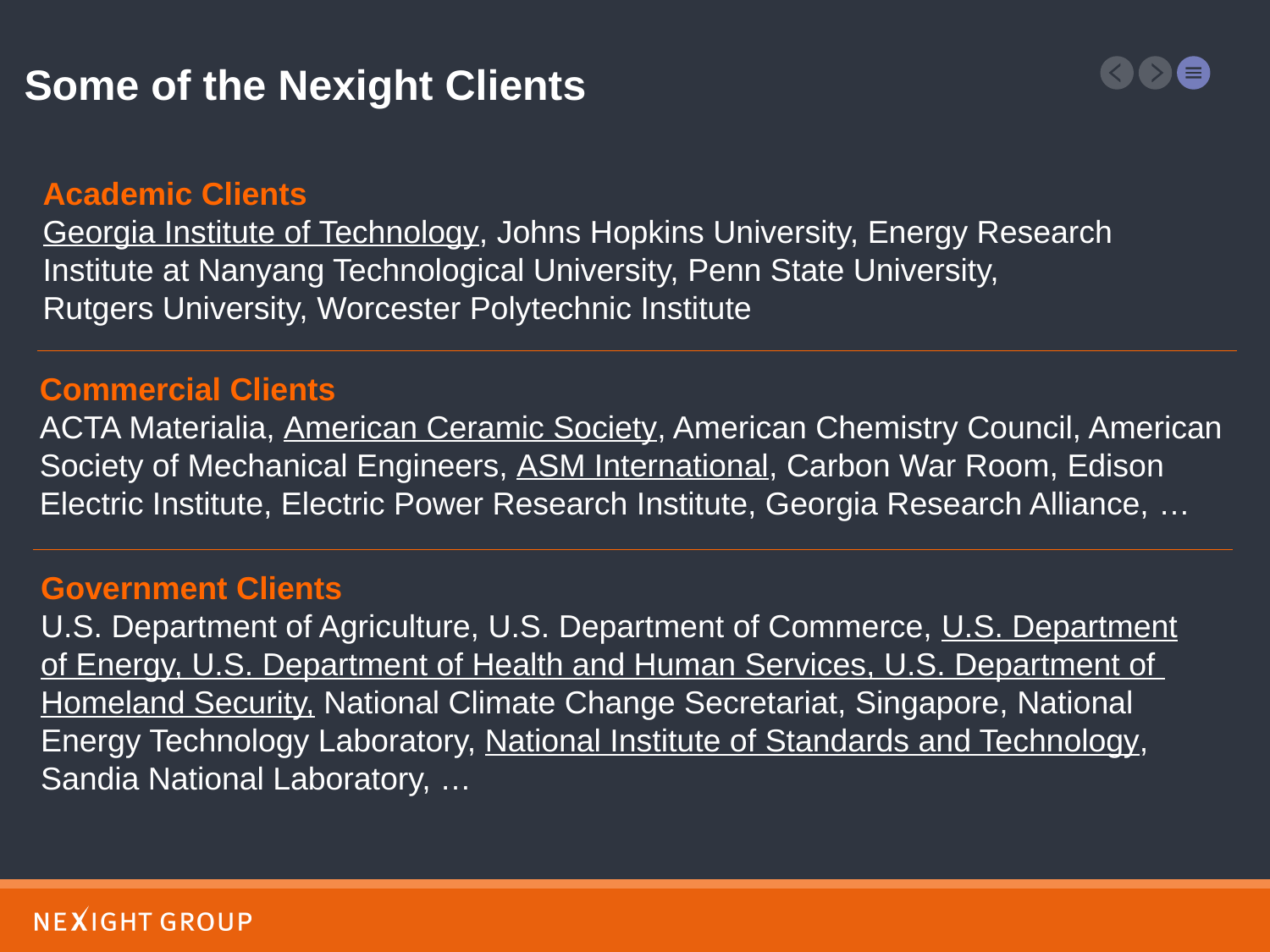

# Some of the Nexight Clients
Academic Clients
Georgia Institute of Technology, Johns Hopkins University, Energy Research
Institute at Nanyang Technological University, Penn State University,
Rutgers University, Worcester Polytechnic Institute
Commercial Clients
ACTA Materialia, American Ceramic Society, American Chemistry Council, American
Society of Mechanical Engineers, ASM International, Carbon War Room, Edison
Electric Institute, Electric Power Research Institute, Georgia Research Alliance, …
Government Clients
U.S. Department of Agriculture, U.S. Department of Commerce, U.S. Department
of Energy, U.S. Department of Health and Human Services, U.S. Department of
Homeland Security, National Climate Change Secretariat, Singapore, National
Energy Technology Laboratory, National Institute of Standards and Technology,
Sandia National Laboratory, …